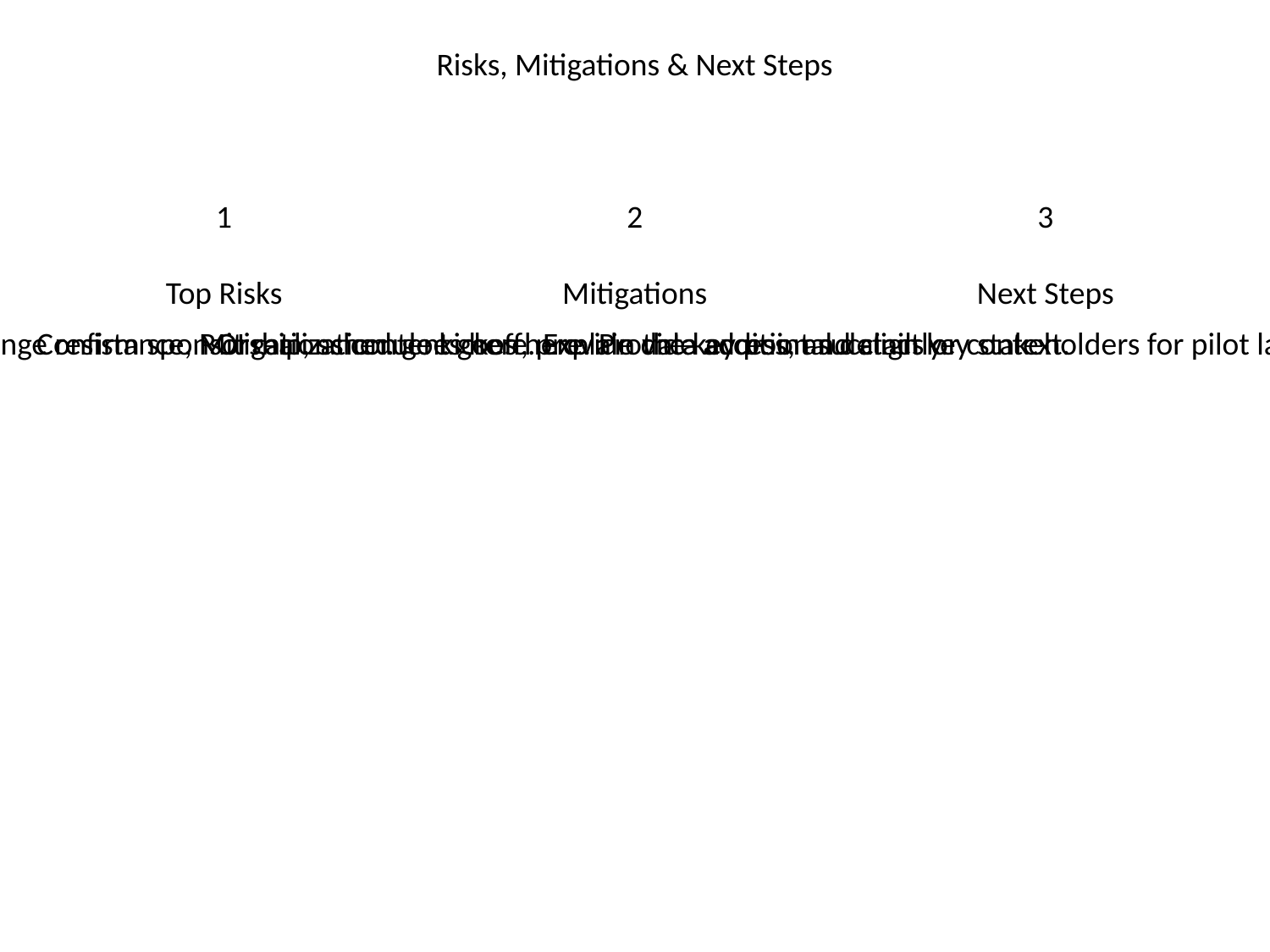

Risks, Mitigations & Next Steps

1

2

3
Top Risks
Mitigations
Next Steps
#
Data security, workforce transition, change resistance, ROI realization. goes here. Explain the key point succinctly.
Mitigations content goes here. Provide additional details or context.
Confirm sponsorship, schedule kickoff, provide data access, and align key stakeholders for pilot launch. for section 3 content. Elaborate on the subject matter.